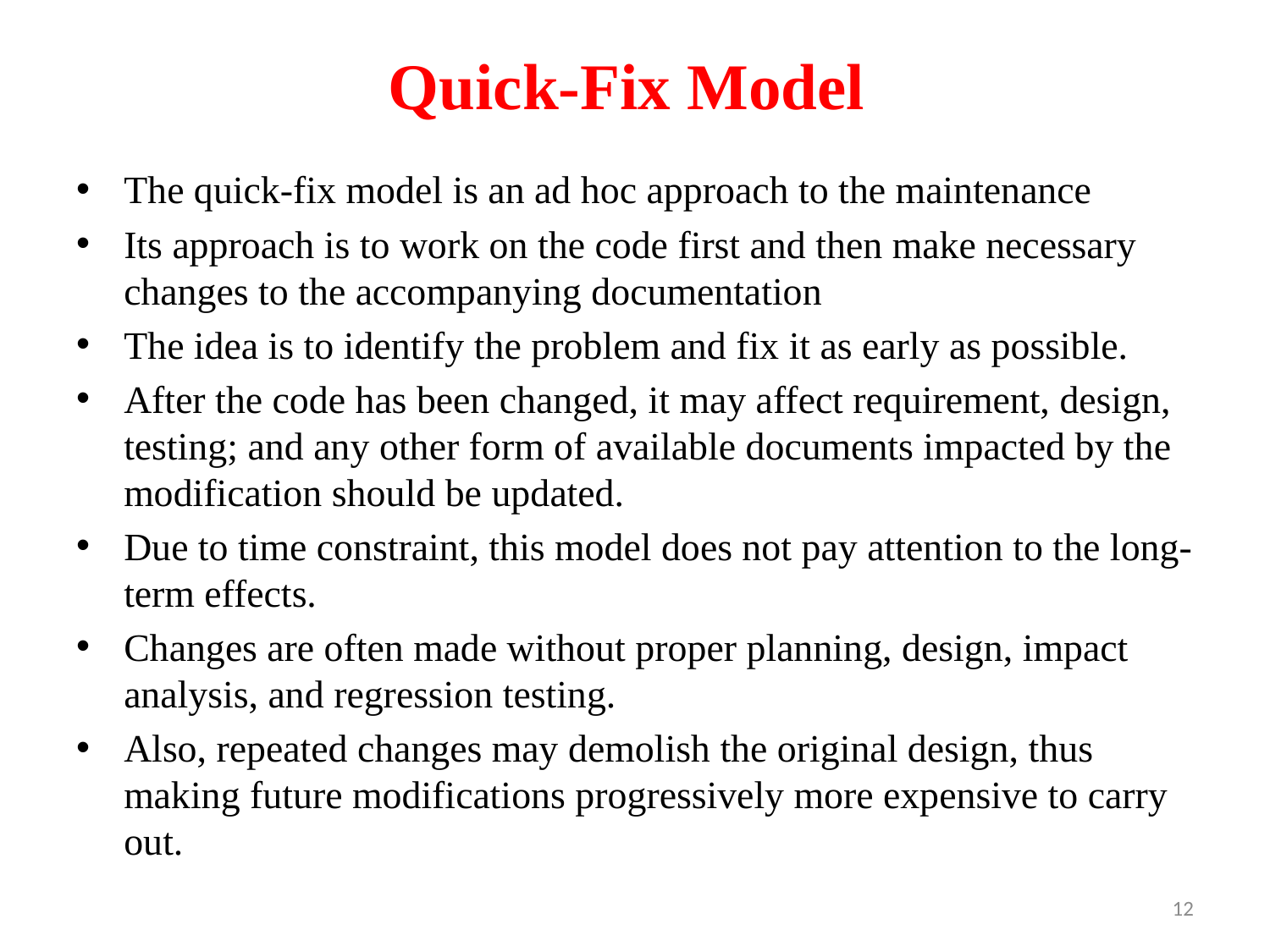

# Quick-Fix Model
The quick-fix model is an ad hoc approach to the maintenance
Its approach is to work on the code first and then make necessary changes to the accompanying documentation
The idea is to identify the problem and fix it as early as possible.
After the code has been changed, it may affect requirement, design, testing; and any other form of available documents impacted by the modification should be updated.
Due to time constraint, this model does not pay attention to the long-term effects.
Changes are often made without proper planning, design, impact analysis, and regression testing.
Also, repeated changes may demolish the original design, thus making future modifications progressively more expensive to carry out.
12